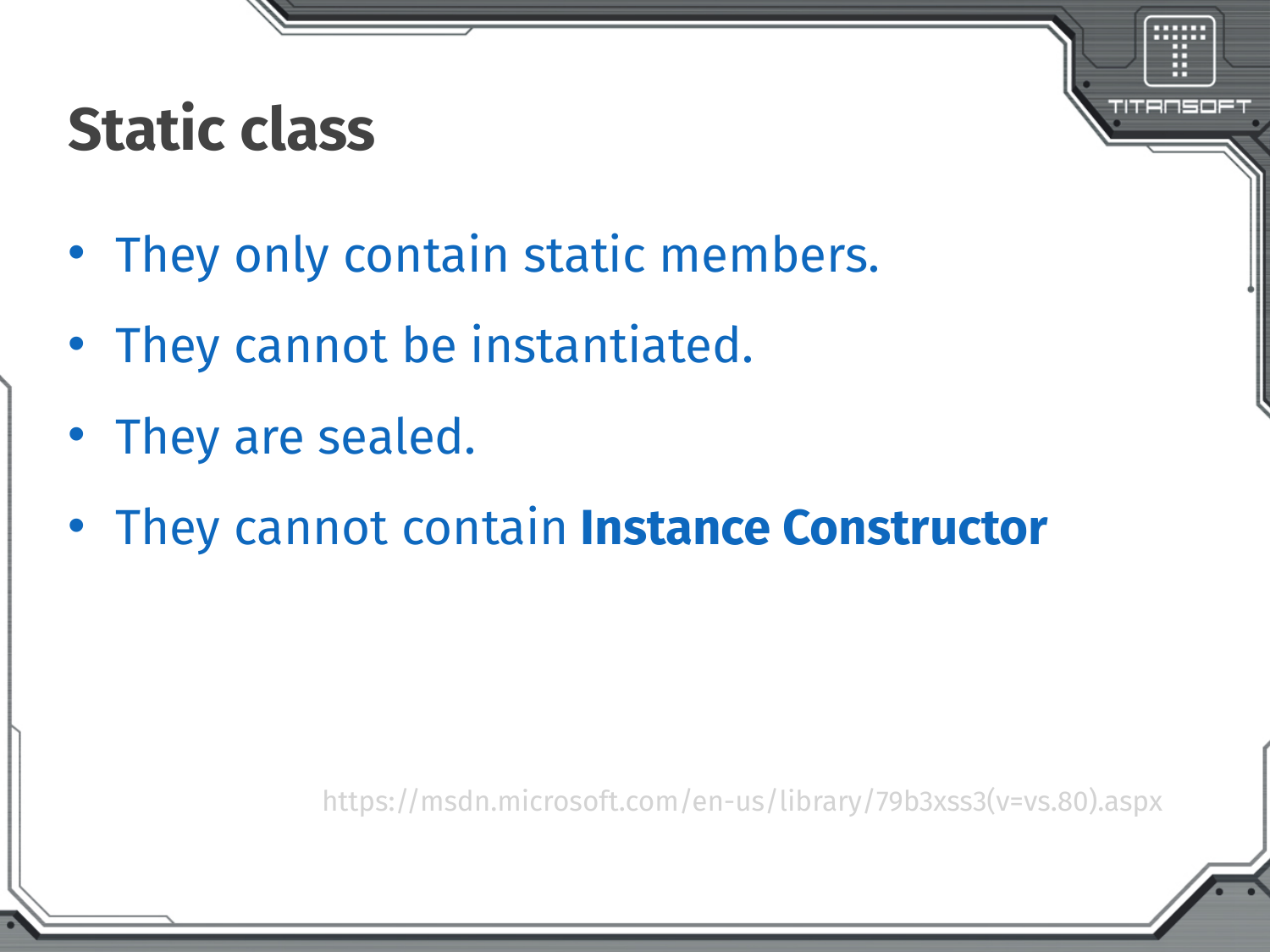

# Static class
They only contain static members.
They cannot be instantiated.
They are sealed.
They cannot contain Instance Constructor

		https://msdn.microsoft.com/en-us/library/79b3xss3(v=vs.80).aspx